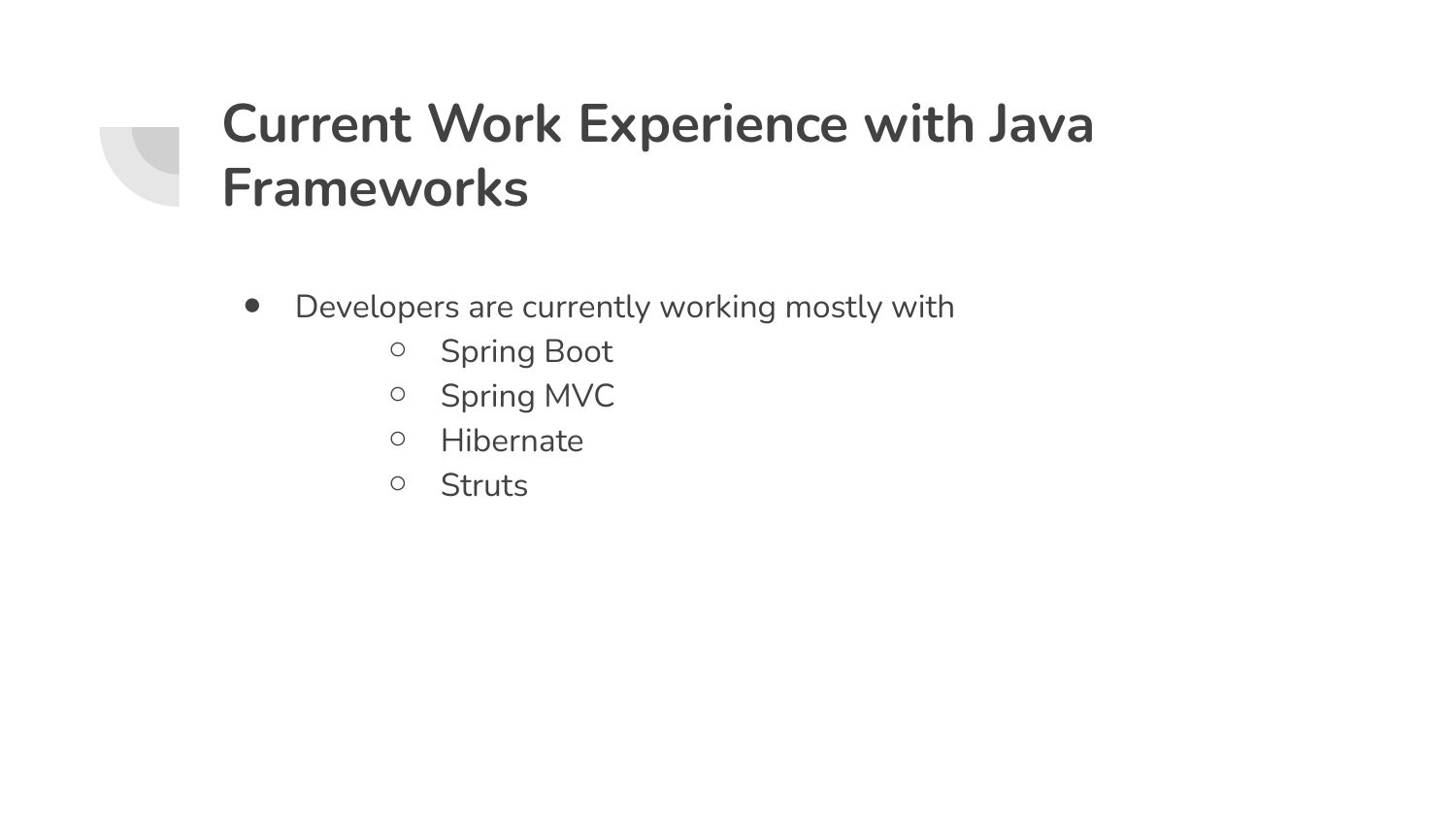

# Current Work Experience with Java Frameworks

Developers are currently working mostly with
Spring Boot
Spring MVC
Hibernate
Struts